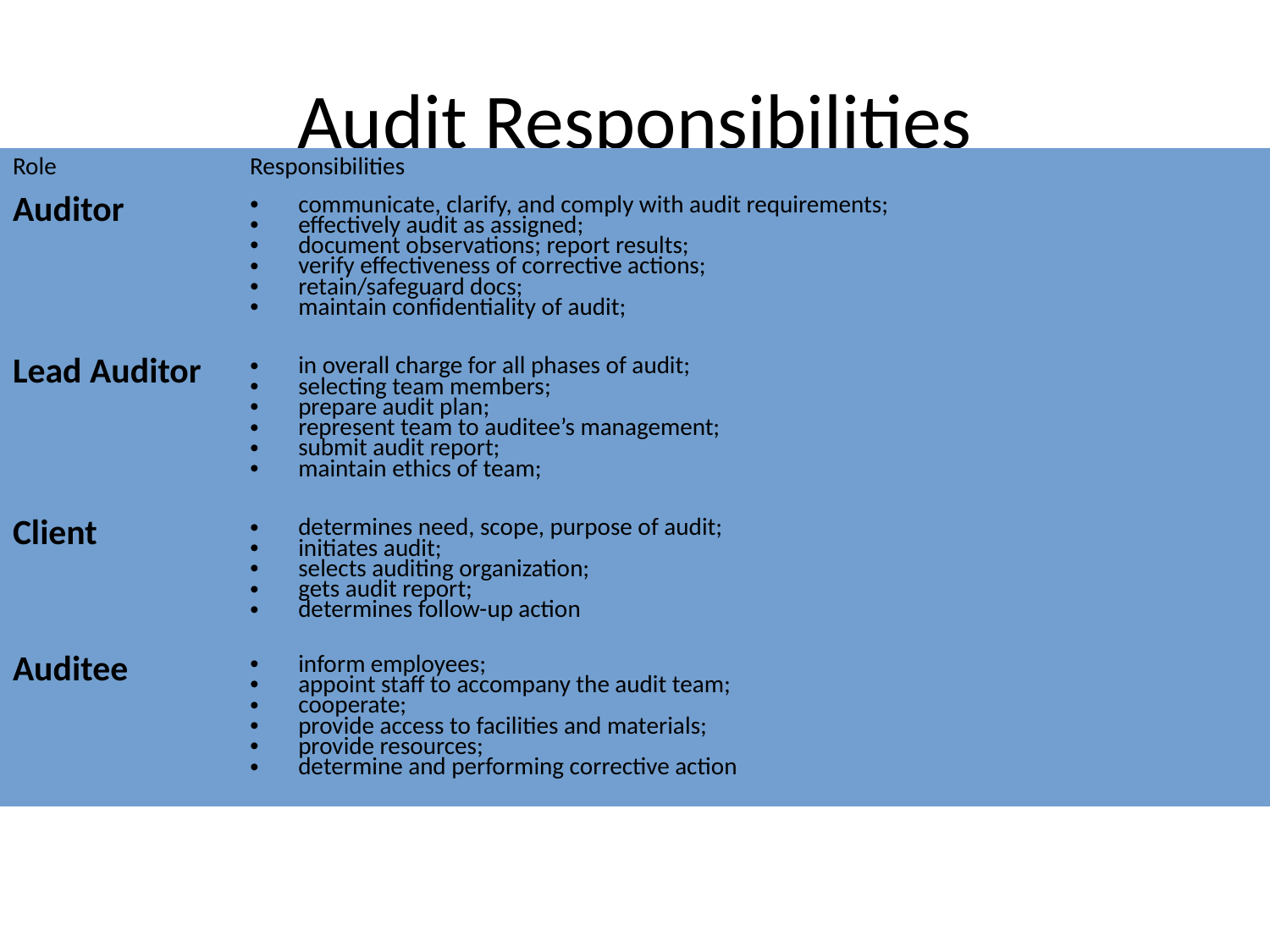

Audit Responsibilities
| Role | Responsibilities |
| --- | --- |
| Auditor | communicate, clarify, and comply with audit requirements; effectively audit as assigned; document observations; report results; verify effectiveness of corrective actions; retain/safeguard docs; maintain confidentiality of audit; |
| Lead Auditor | in overall charge for all phases of audit; selecting team members; prepare audit plan; represent team to auditee’s management; submit audit report; maintain ethics of team; |
| Client | determines need, scope, purpose of audit; initiates audit; selects auditing organization; gets audit report; determines follow-up action |
| Auditee | inform employees; appoint staff to accompany the audit team; cooperate; provide access to facilities and materials; provide resources; determine and performing corrective action |